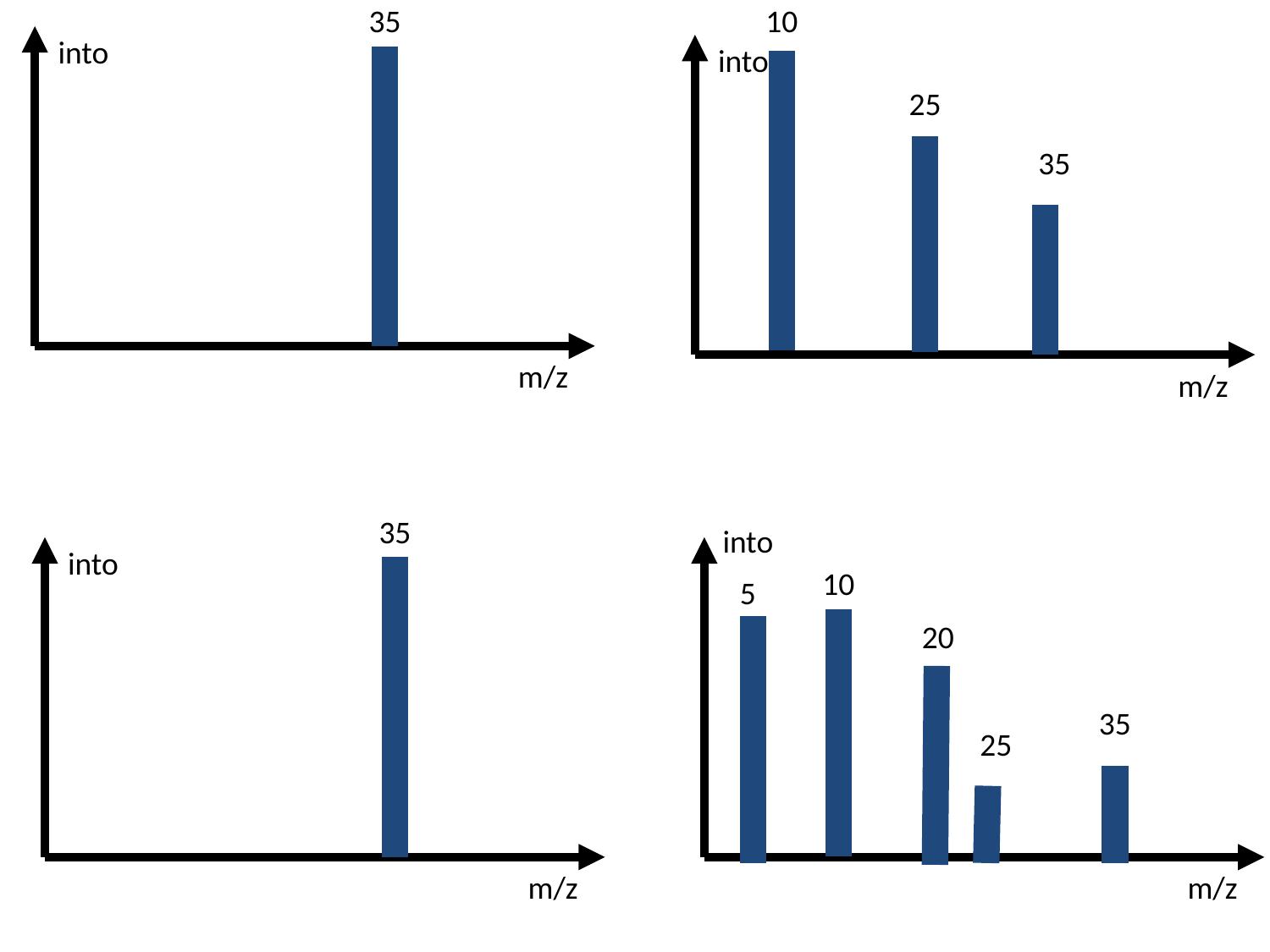

35
into
m/z
10
into
35
m/z
25
35
into
m/z
into
35
m/z
10
5
20
25